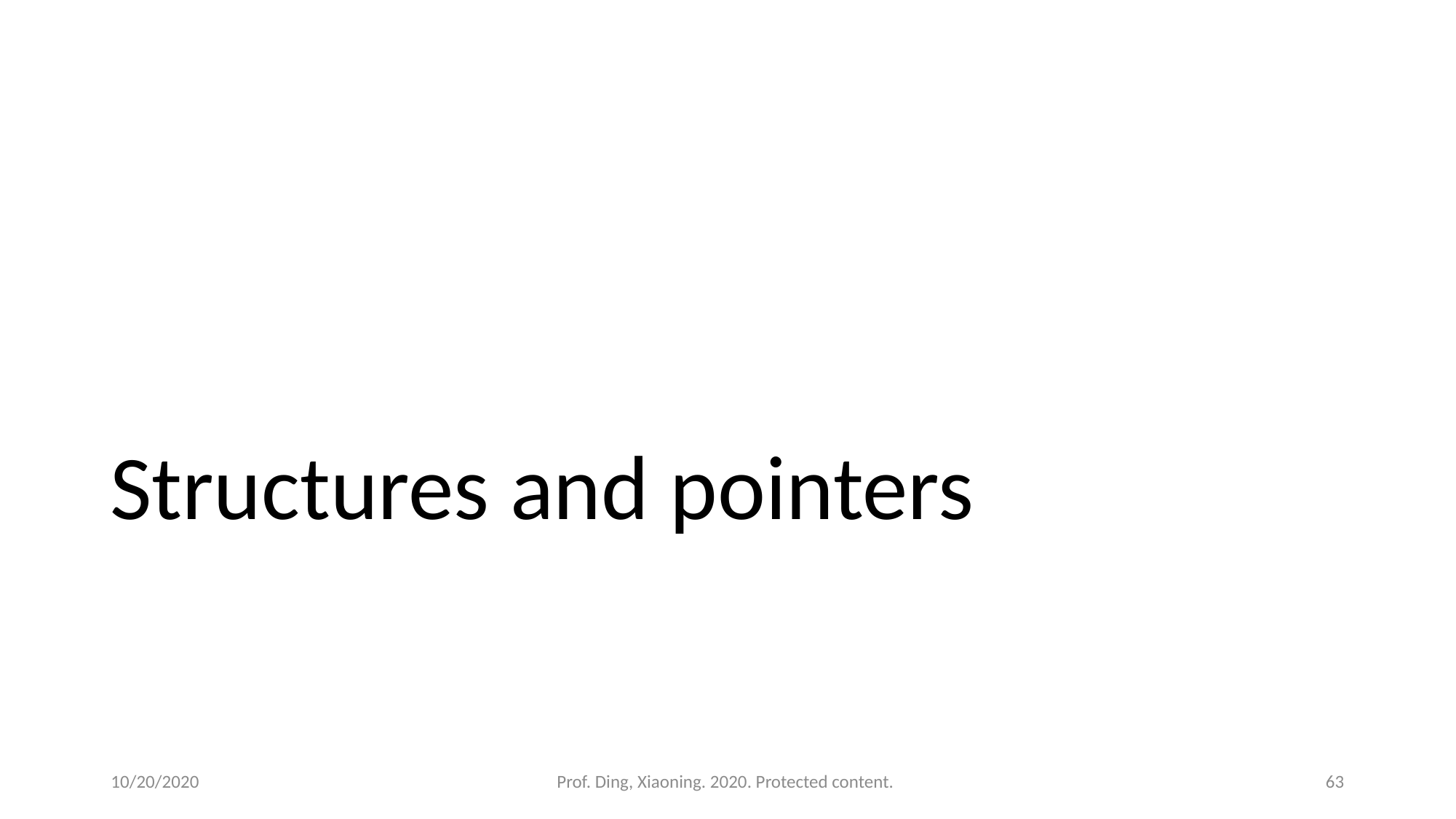

# Structures and pointers

10/20/2020
Prof. Ding, Xiaoning. 2020. Protected content.
63